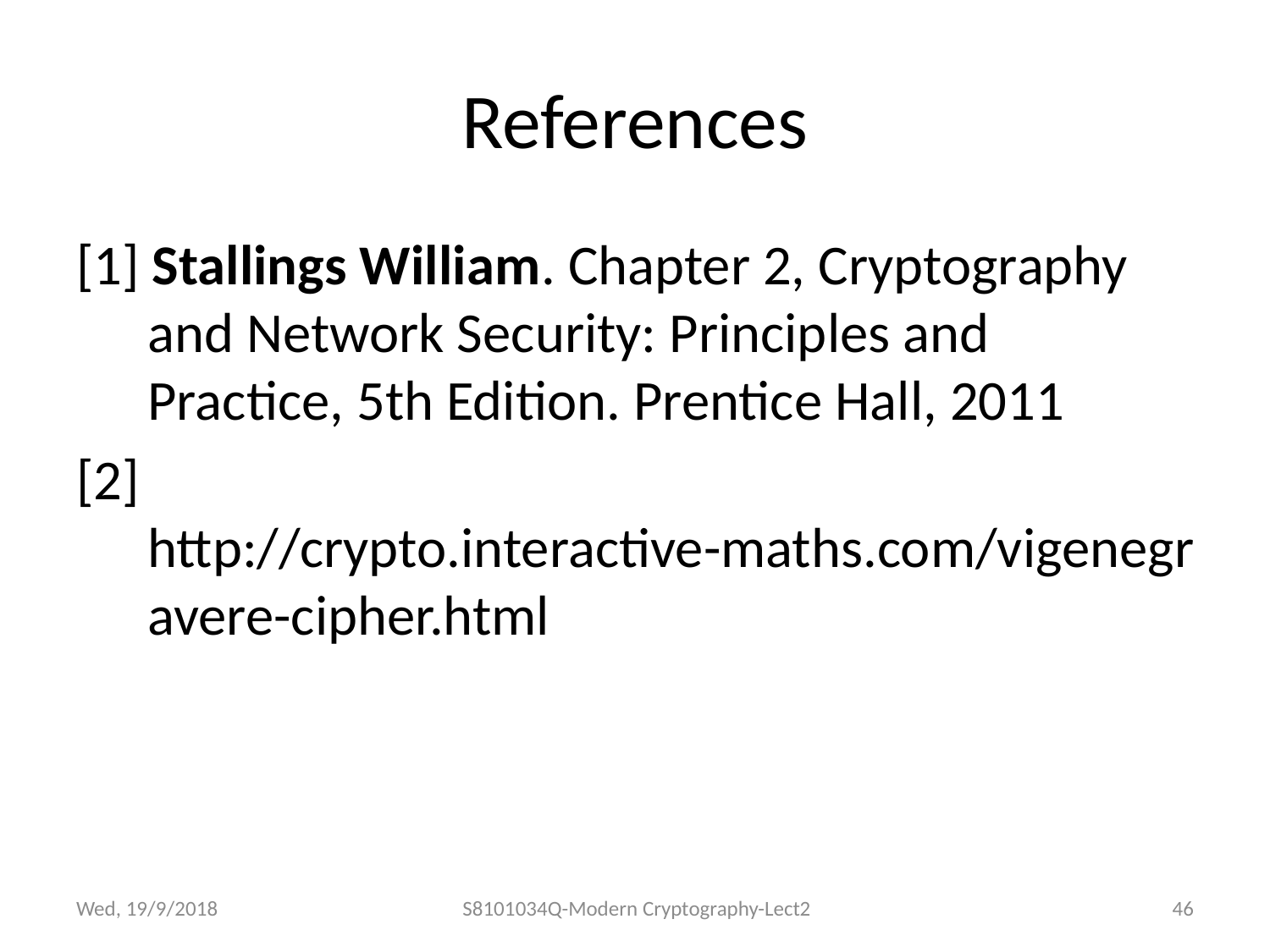

# References
[1] Stallings William. Chapter 2, Cryptography and Network Security: Principles and Practice, 5th Edition. Prentice Hall, 2011
[2] http://crypto.interactive-maths.com/vigenegravere-cipher.html

Wed, 19/9/2018
S8101034Q-Modern Cryptography-Lect2
46